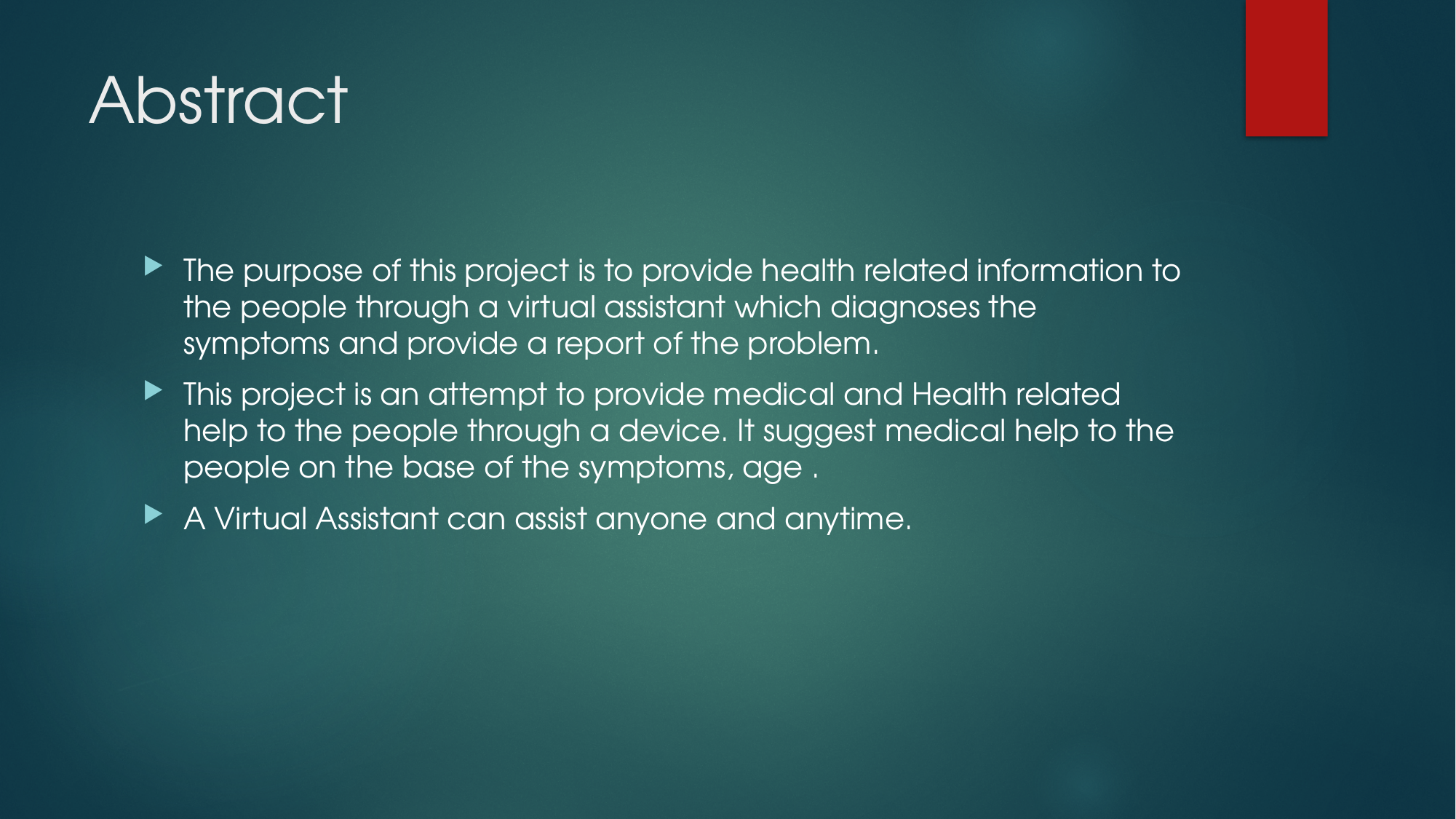

# Abstract
The purpose of this project is to provide health related information to the people through a virtual assistant which diagnoses the symptoms and provide a report of the problem.
This project is an attempt to provide medical and Health related help to the people through a device. It suggest medical help to the people on the base of the symptoms, age .
A Virtual Assistant can assist anyone and anytime.